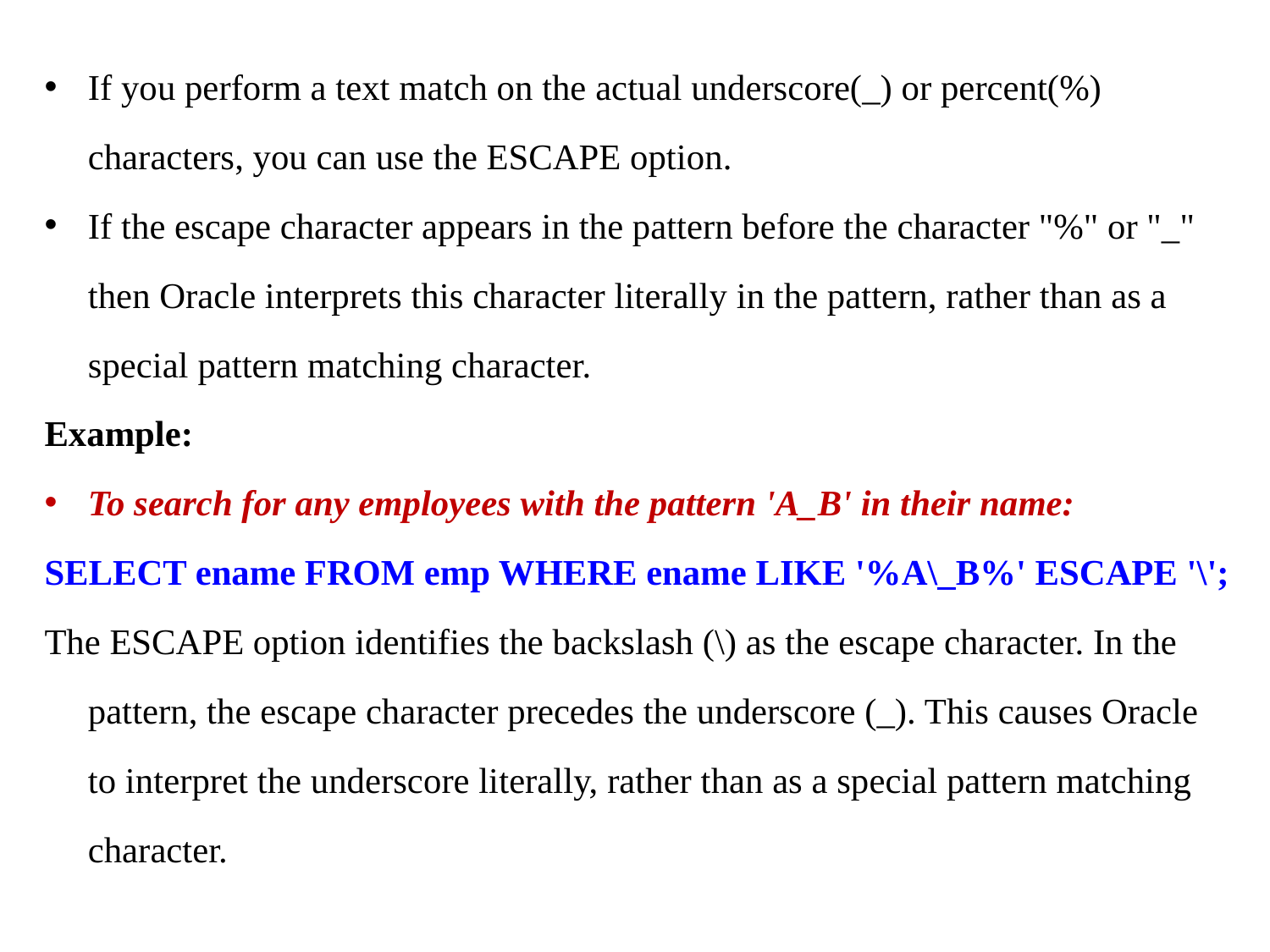

If you perform a text match on the actual underscore(_) or percent(%) characters, you can use the ESCAPE option.
If the escape character appears in the pattern before the character "%" or "_" then Oracle interprets this character literally in the pattern, rather than as a special pattern matching character.
Example:
To search for any employees with the pattern 'A_B' in their name:
SELECT ename FROM emp WHERE ename LIKE '%A\_B%' ESCAPE '\';
The ESCAPE option identifies the backslash (\) as the escape character. In the pattern, the escape character precedes the underscore (_). This causes Oracle to interpret the underscore literally, rather than as a special pattern matching character.